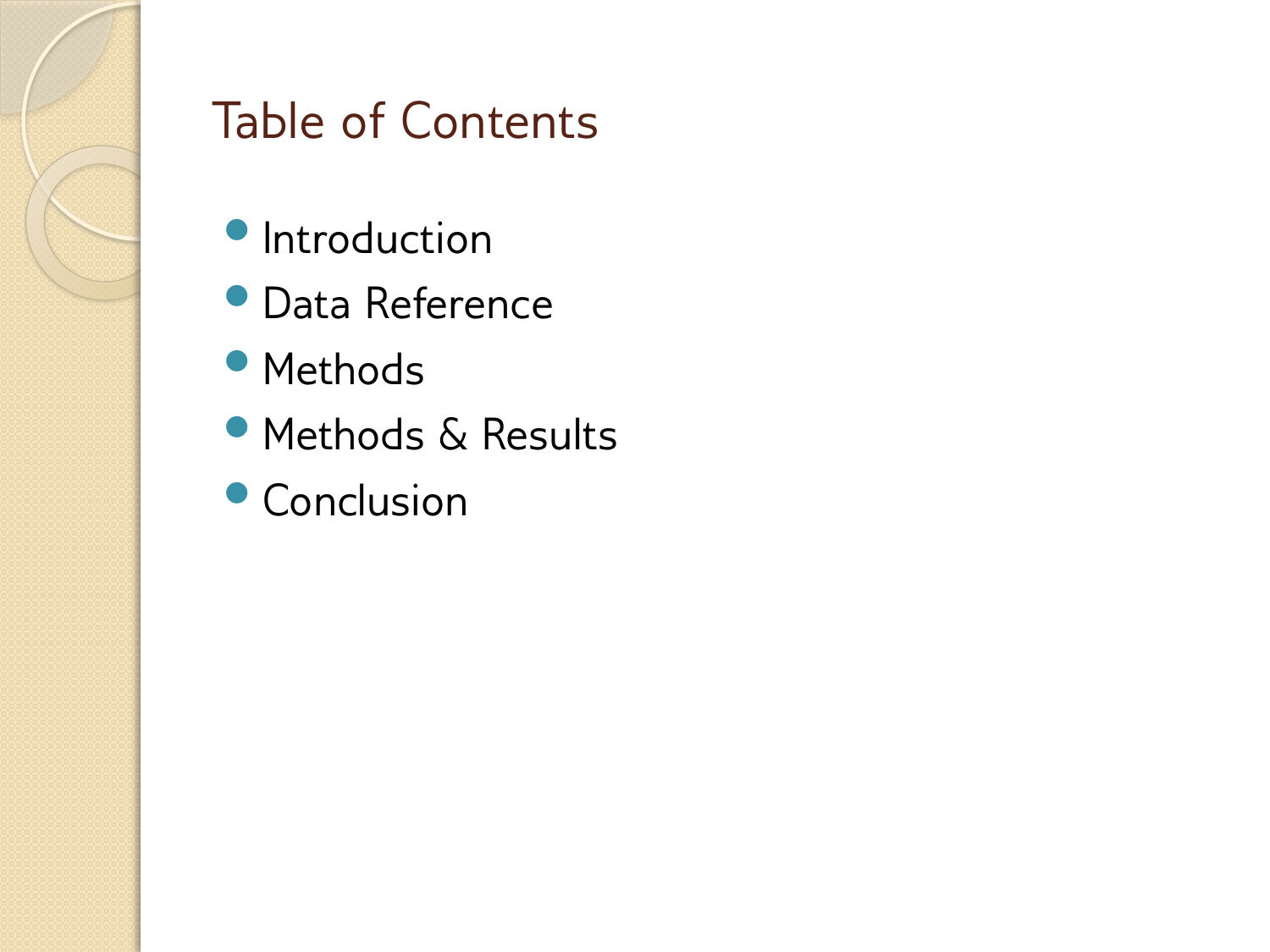

# Table of Contents
Introduction
Data Reference
Methods
Methods & Results
Conclusion